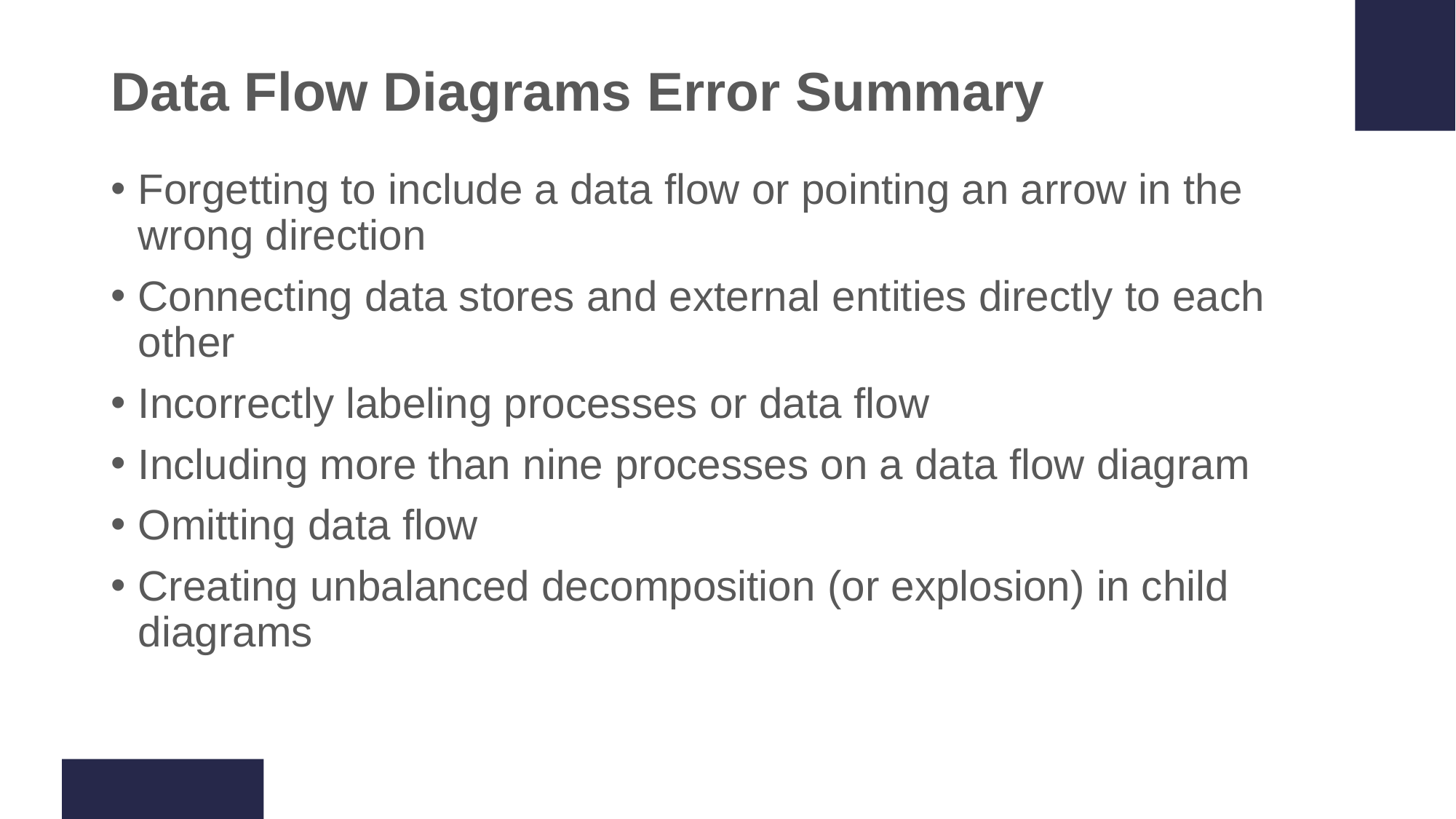

# Data Flow Diagrams Error Summary
Forgetting to include a data flow or pointing an arrow in the wrong direction
Connecting data stores and external entities directly to each other
Incorrectly labeling processes or data flow
Including more than nine processes on a data flow diagram
Omitting data flow
Creating unbalanced decomposition (or explosion) in child diagrams